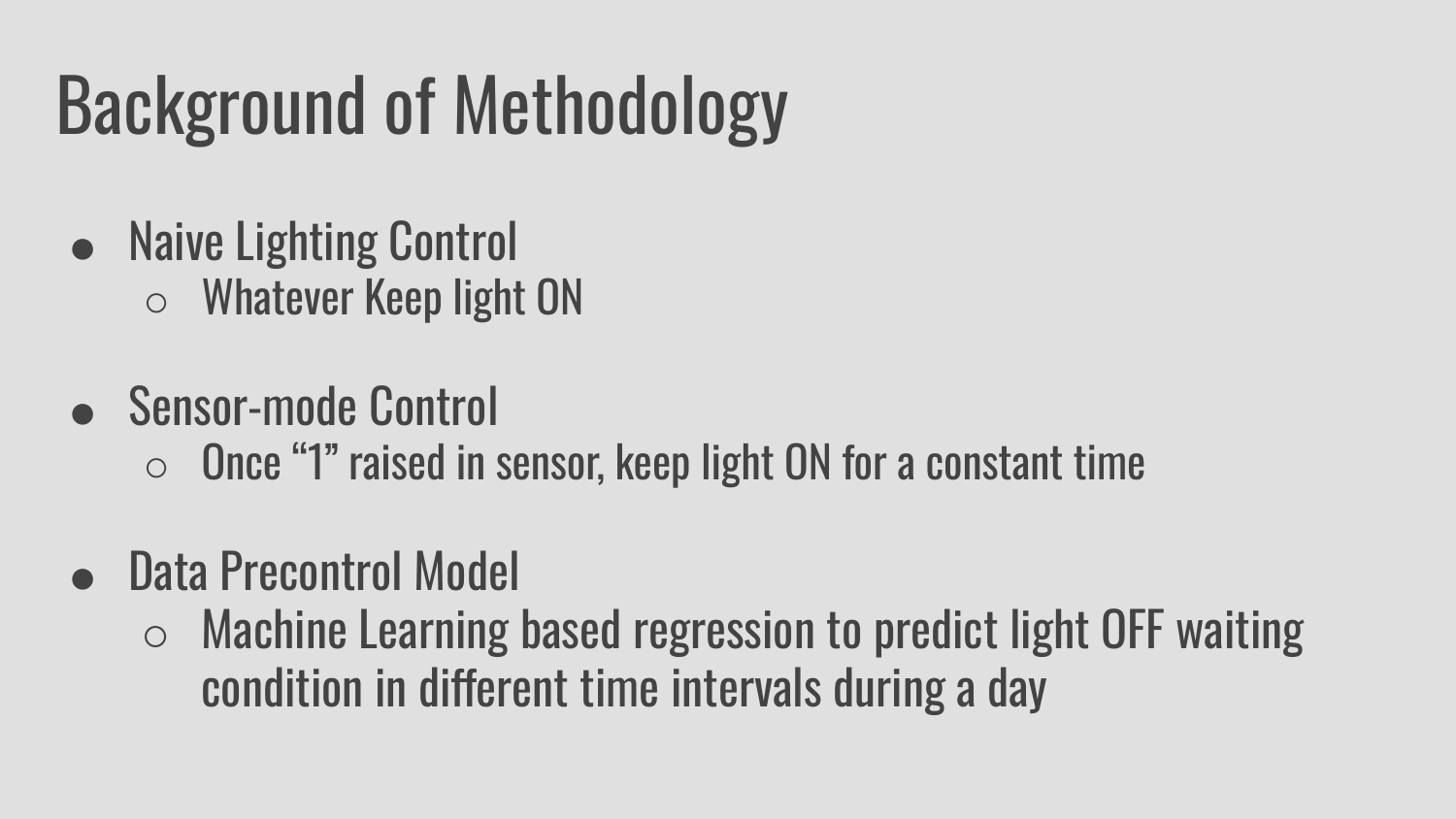

Background of Methodology

Naive Lighting Control
Whatever Keep light ON

Sensor-mode Control
Once “1” raised in sensor, keep light ON for a constant time

Data Precontrol Model
Machine Learning based regression to predict light OFF waiting condition in different time intervals during a day